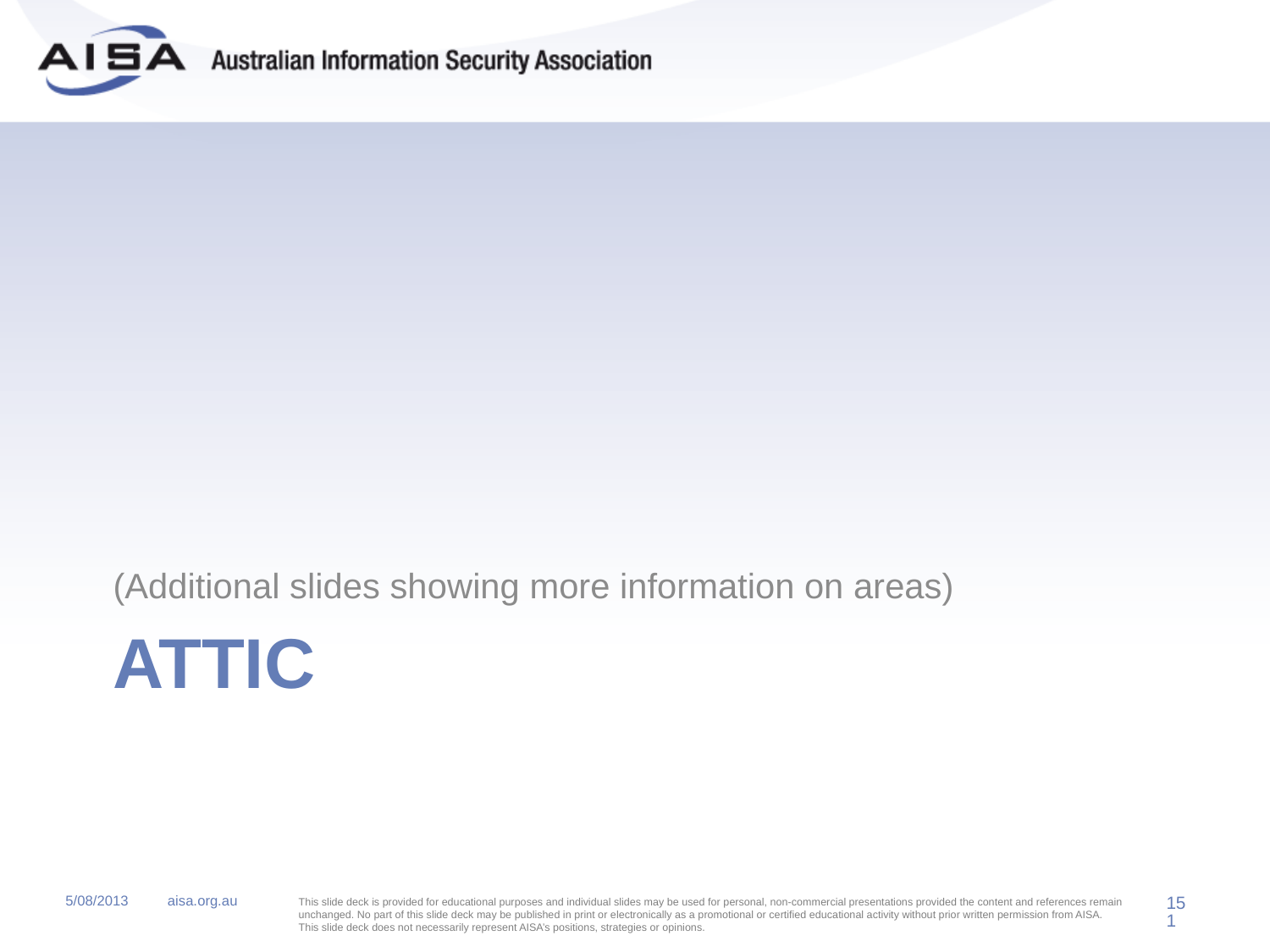

(Additional slides showing more information on areas)
# Attic